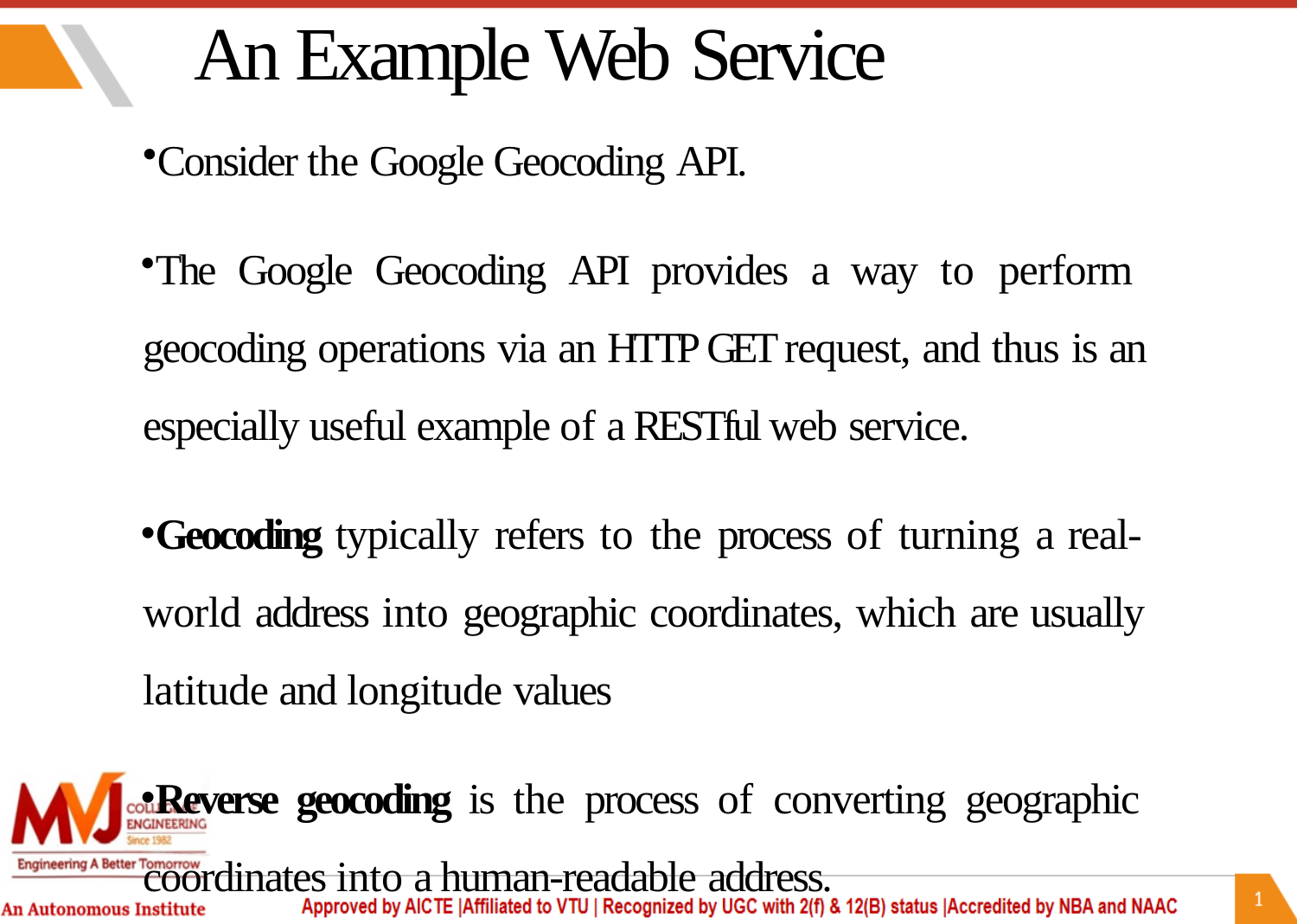

# An Example Web Service
Consider the Google Geocoding API.
The Google Geocoding API provides a way to perform  geocoding operations via an HTTP GET request, and thus is an  especially useful example of a RESTful web service.
Geocoding typically refers to the process of turning a real-  world address into geographic coordinates, which are usually  latitude and longitude values
Reverse geocoding is the process of converting geographic  coordinates into a human-readable address.